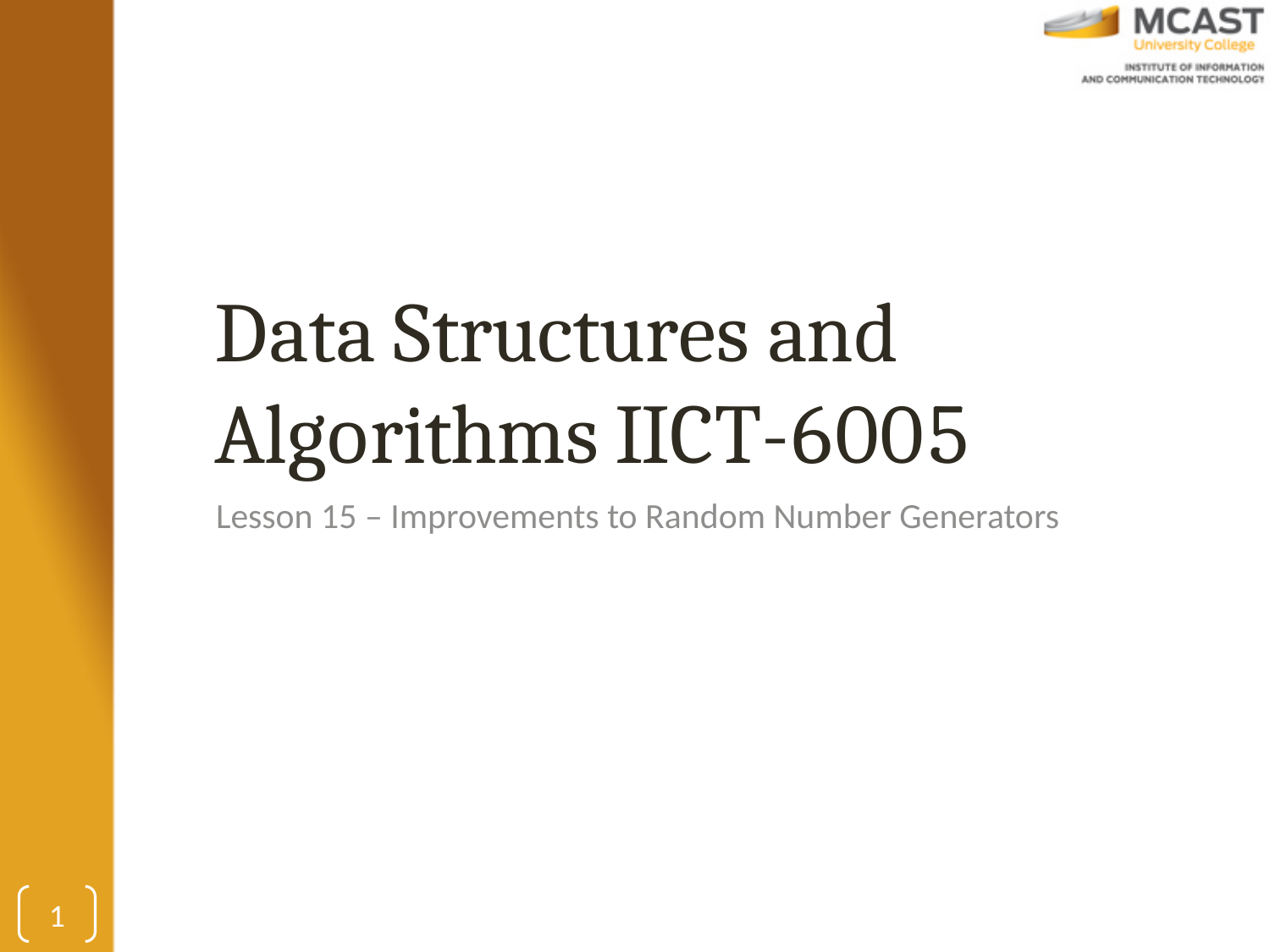

# Data Structures and Algorithms IICT-6005
Lesson 15 – Improvements to Random Number Generators
1